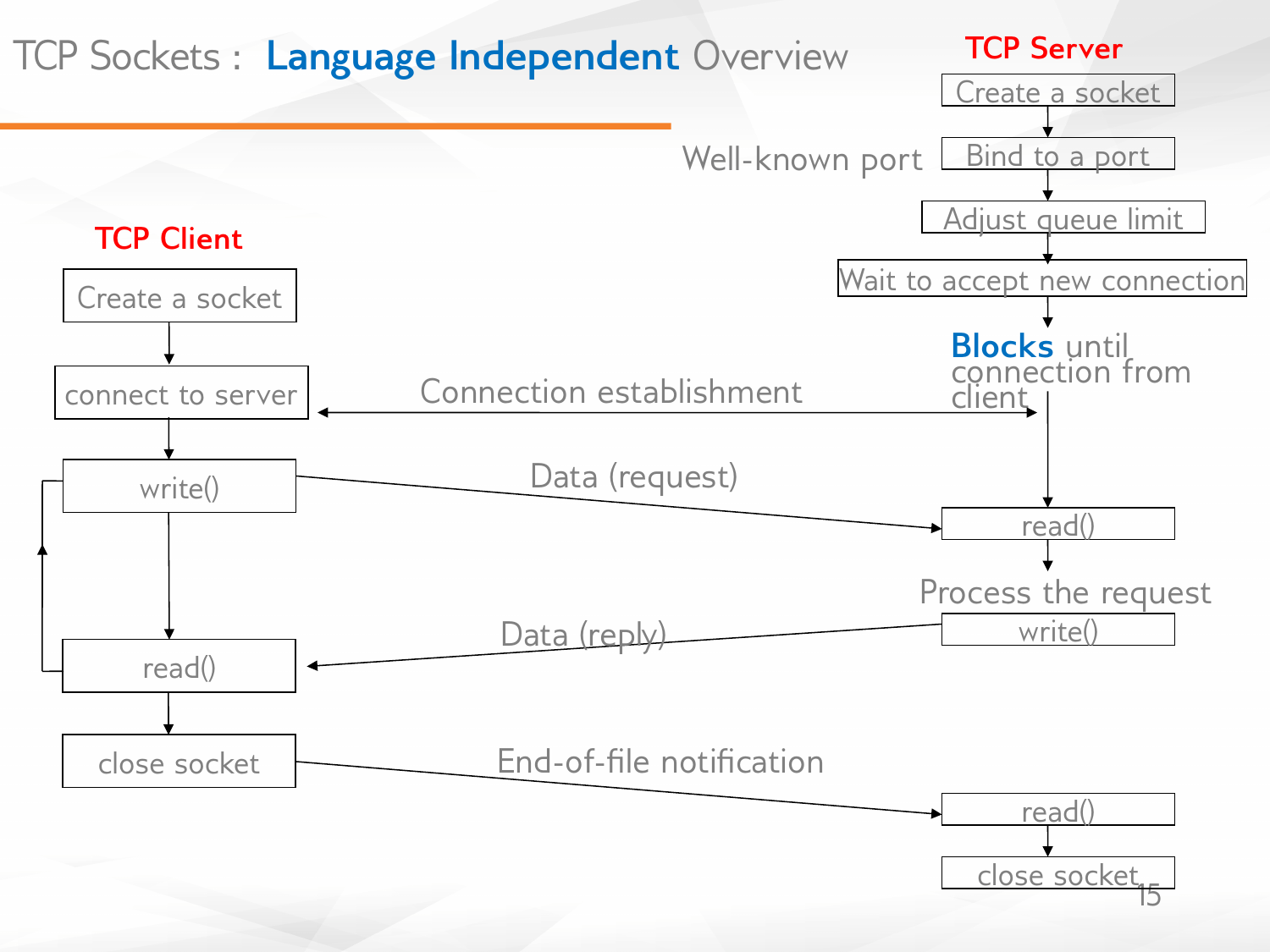

TCP Server
# TCP Sockets :  Language Independent Overview
Create a socket

Well-known port
Bind to a port

Adjust queue limit
TCP Client

Wait to accept new connection
Create a socket

Blocks until
connection from
client
Connection establishment

connect to server

Data (request)

write()

read()

Process the request
Data (reply)

write()
read()

End-of-file notification

close socket
read()

close socket
15